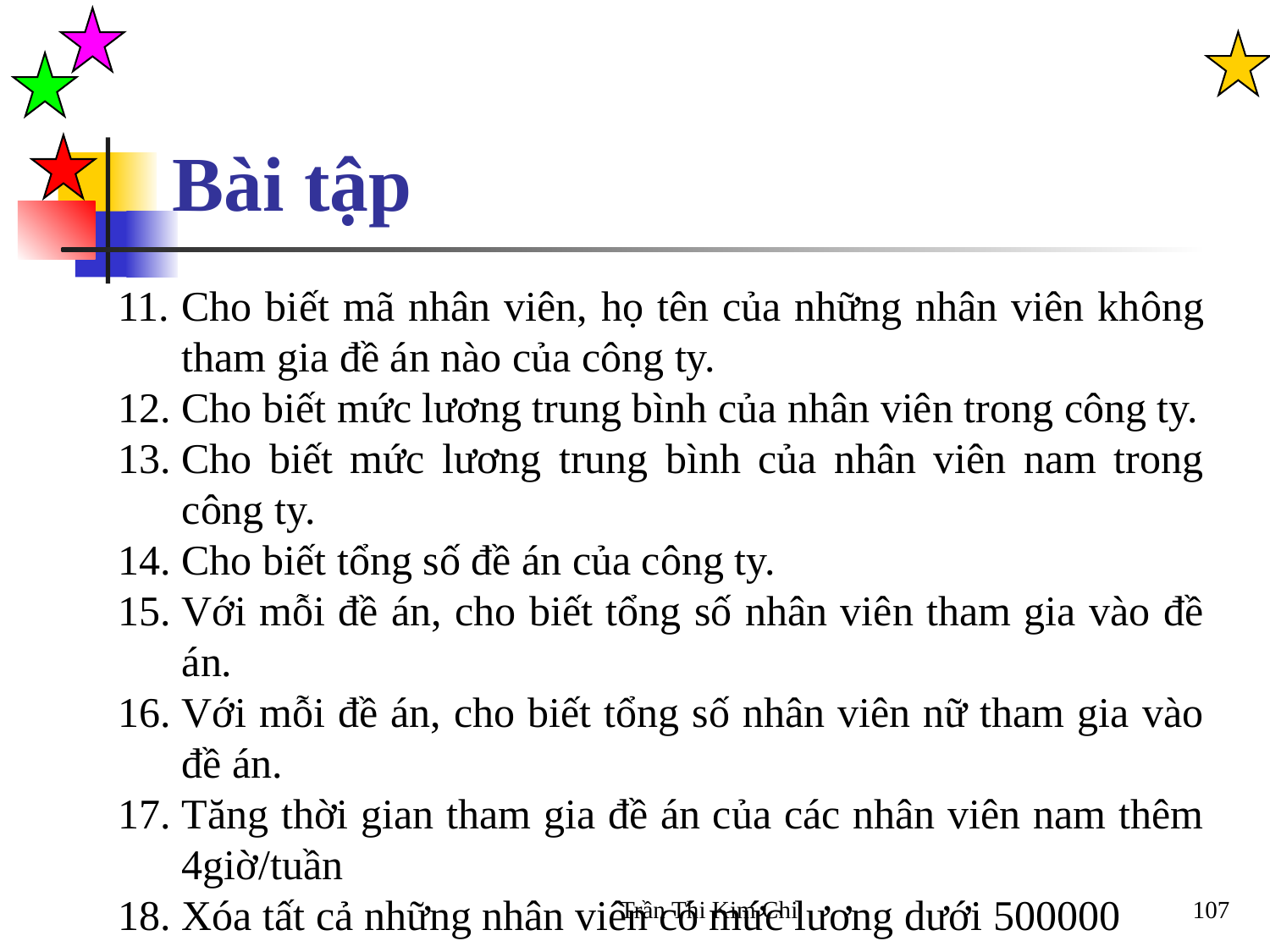

# Bài tập
Cho biết mã nhân viên, họ tên của những nhân viên không tham gia đề án nào của công ty.
Cho biết mức lương trung bình của nhân viên trong công ty.
Cho biết mức lương trung bình của nhân viên nam trong công ty.
Cho biết tổng số đề án của công ty.
Với mỗi đề án, cho biết tổng số nhân viên tham gia vào đề án.
Với mỗi đề án, cho biết tổng số nhân viên nữ tham gia vào đề án.
Tăng thời gian tham gia đề án của các nhân viên nam thêm 4giờ/tuần
Xóa tất cả những nhân viên có mức lương dưới 500000
Trần Thi Kim Chi
107